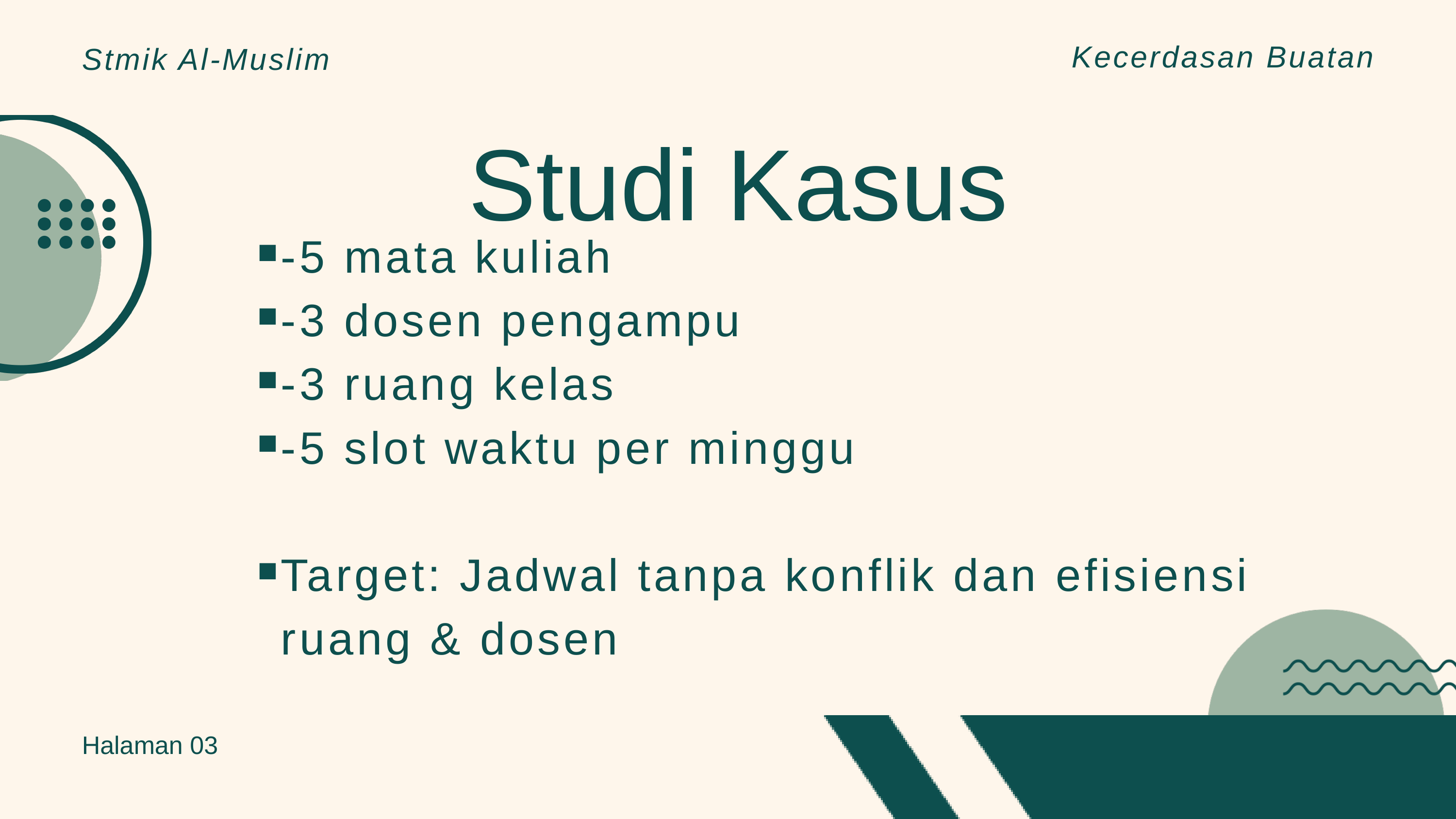

Kecerdasan Buatan
Stmik Al-Muslim

 Studi Kasus
-5 mata kuliah
-3 dosen pengampu
-3 ruang kelas
-5 slot waktu per minggu

Target: Jadwal tanpa konflik dan efisiensi ruang & dosen

Halaman 03